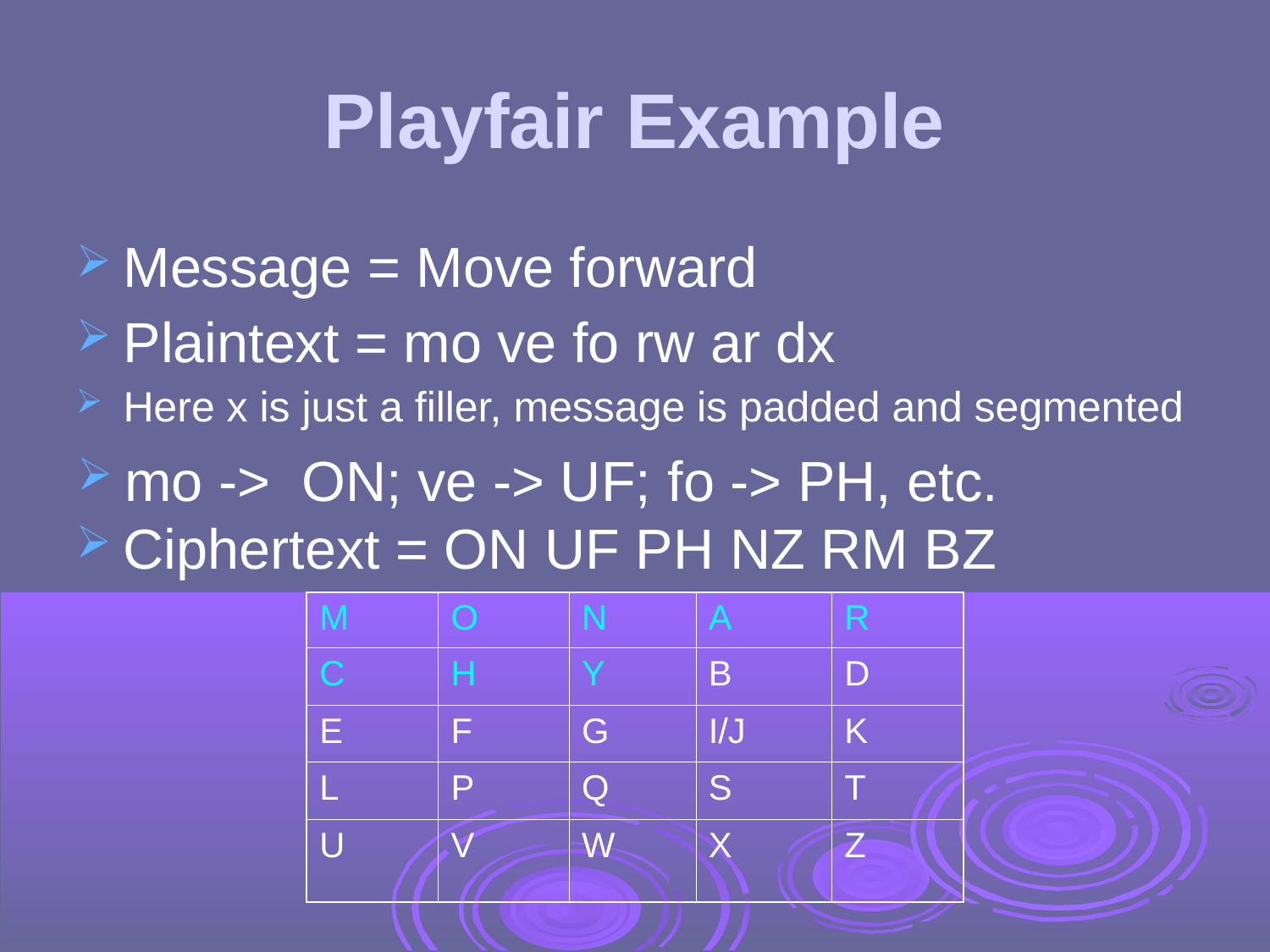

Playfair Example
Message = Move forward
Plaintext = mo ve fo rw ar dx
Here x is just a filler, message is padded and segmented

Ciphertext = ON UF PH NZ RM BZ
mo ->  ON;
ve -> UF;
fo -> PH, etc.
| M | O | N | A | R |
| --- | --- | --- | --- | --- |
| C | H | Y | B | D |
| E | F | G | I/J | K |
| L | P | Q | S | T |
| U | V | W | X | Z |